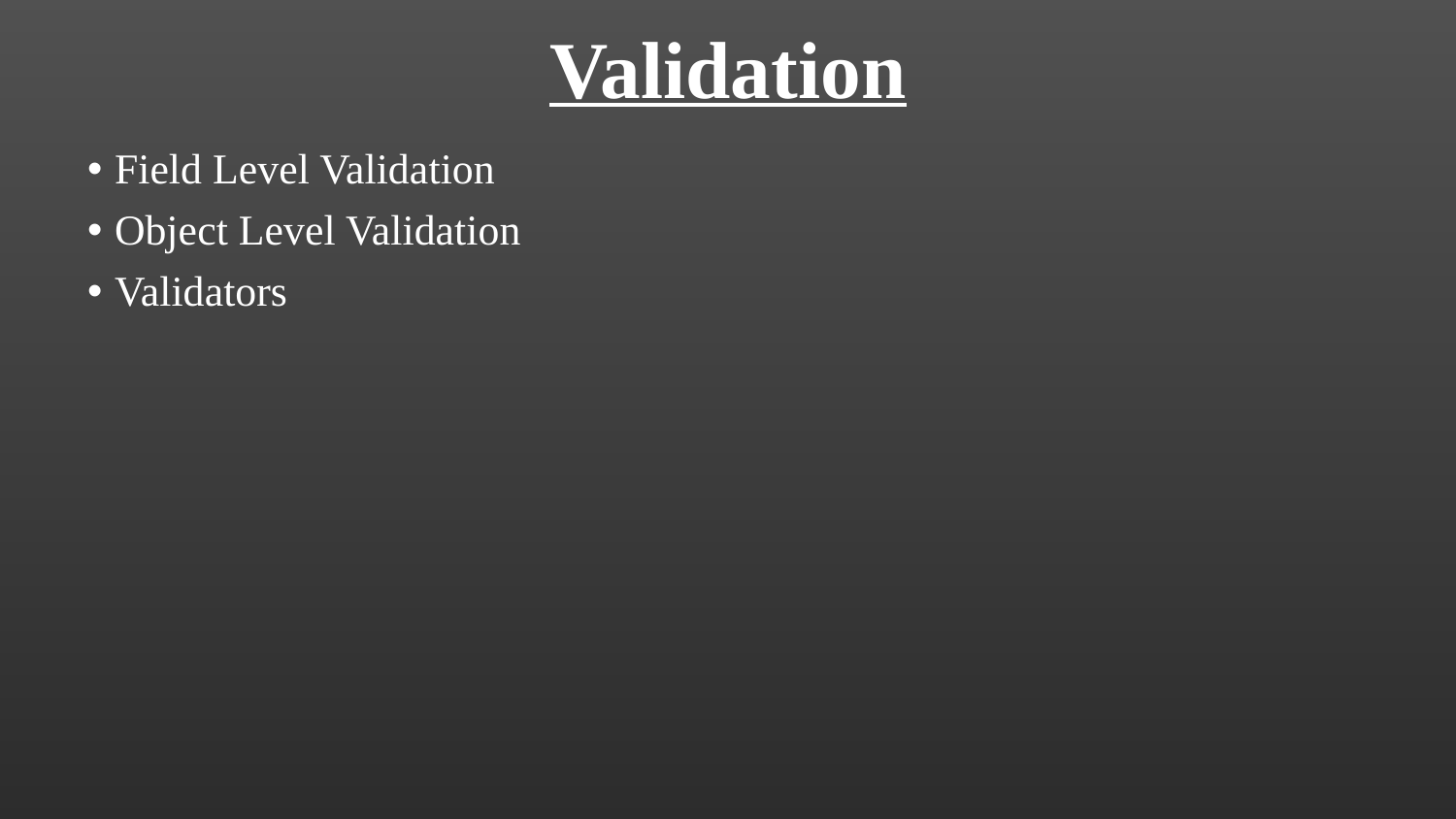

# Validation
Field Level Validation
Object Level Validation
Validators